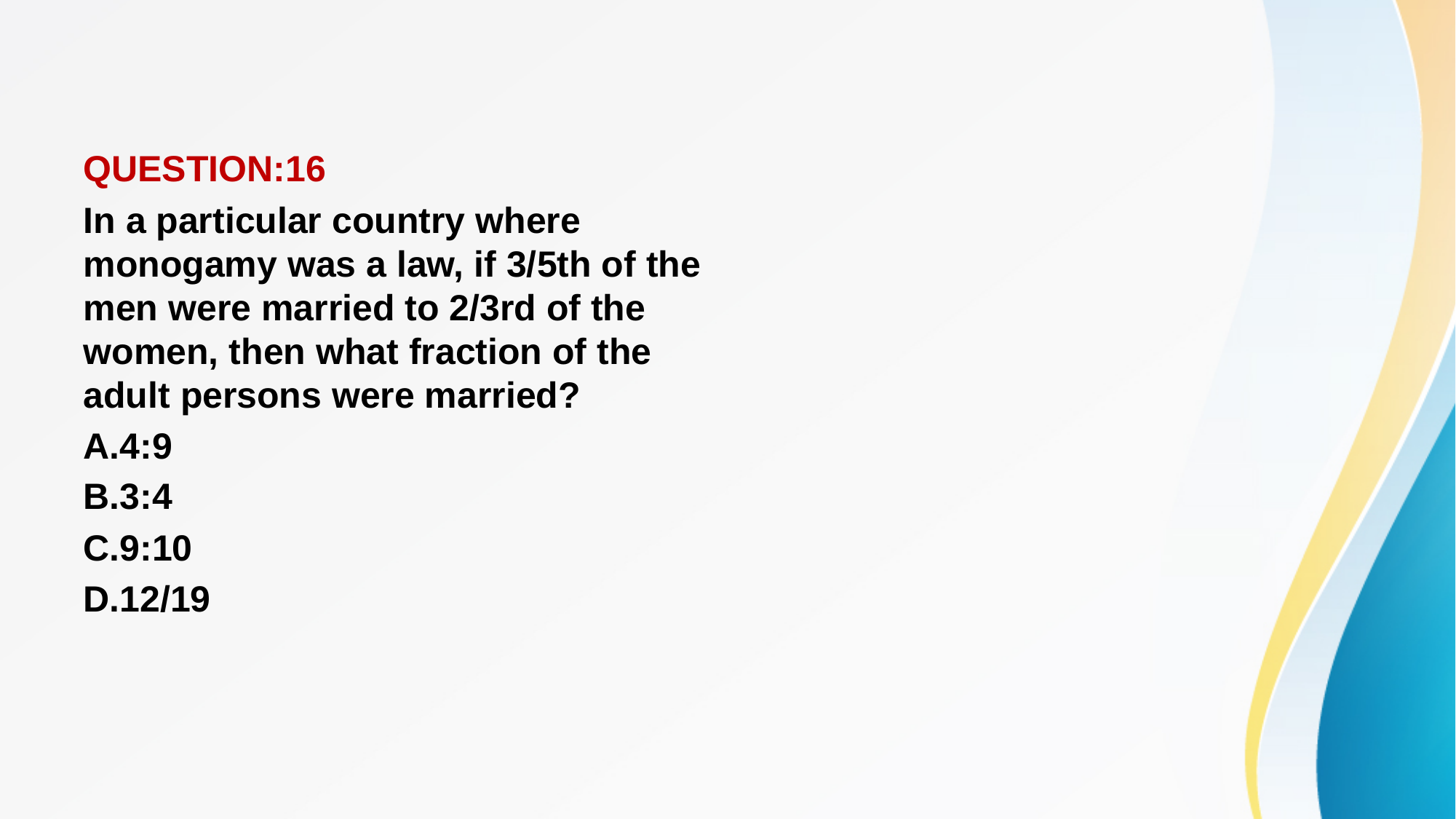

#
QUESTION:16
In a particular country where monogamy was a law, if 3/5th of the men were married to 2/3rd of the women, then what fraction of the adult persons were married?
A.4:9
B.3:4
C.9:10
D.12/19